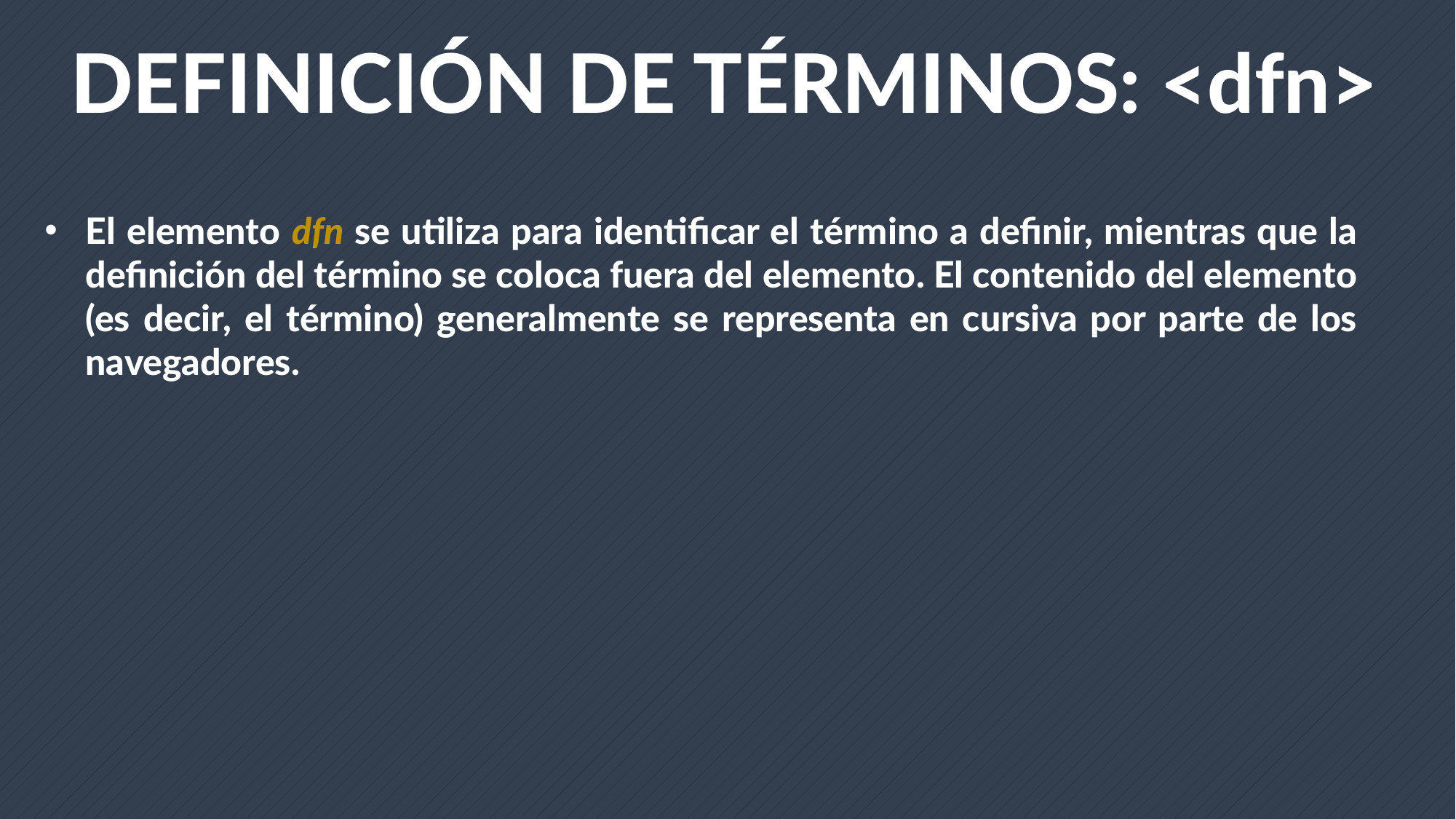

DEFINICIÓN DE TÉRMINOS: <dfn>
El elemento dfn se utiliza para identificar el término a definir, mientras que la definición del término se coloca fuera del elemento. El contenido del elemento (es decir, el término) generalmente se representa en cursiva por parte de los navegadores.